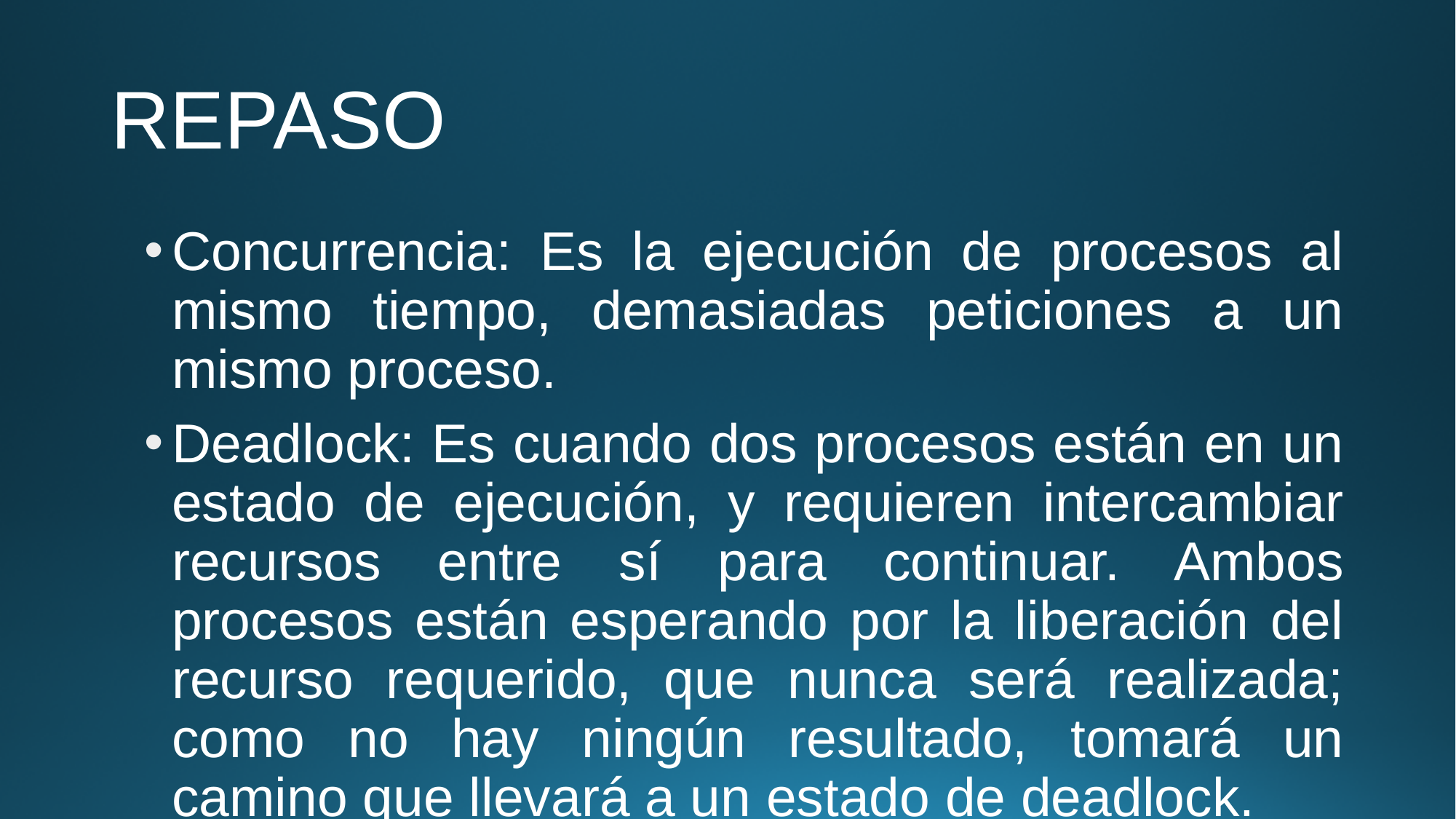

# REPASO
Concurrencia: Es la ejecución de procesos al mismo tiempo, demasiadas peticiones a un mismo proceso.
Deadlock: Es cuando dos procesos están en un estado de ejecución, y requieren intercambiar recursos entre sí para continuar. Ambos procesos están esperando por la liberación del recurso requerido, que nunca será realizada; como no hay ningún resultado, tomará un camino que llevará a un estado de deadlock.